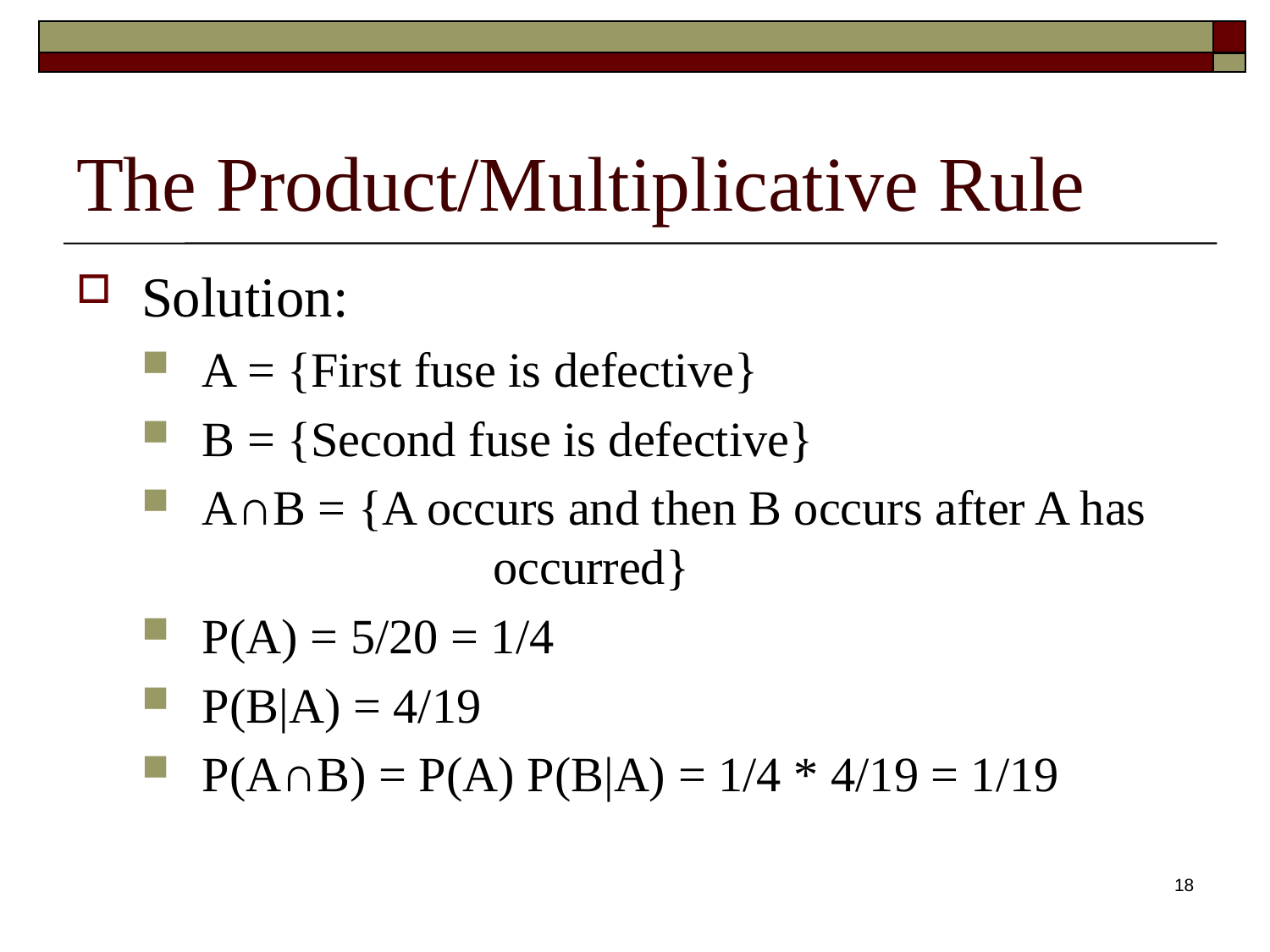

# The Product/Multiplicative Rule
Solution:
A = {First fuse is defective}
B = {Second fuse is defective}
A∩B = {A occurs and then B occurs after A has 		   occurred}
P(A) = 5/20 = 1/4
P(B|A) = 4/19
P(A∩B) = P(A) P(B|A) = 1/4 * 4/19 = 1/19

18